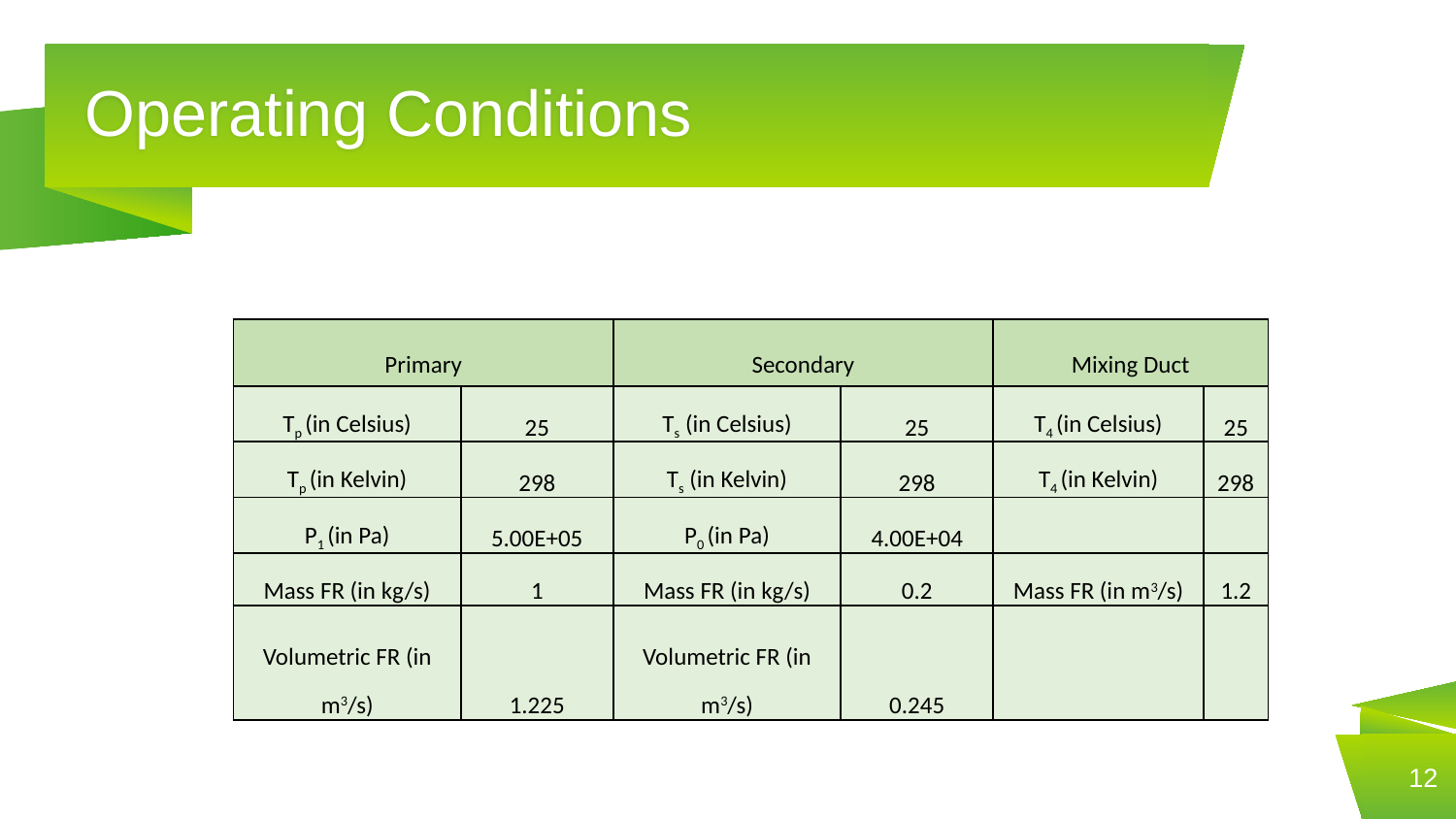

# Operating Conditions

| Primary |  | Secondary |  | Mixing Duct |  |
| --- | --- | --- | --- | --- | --- |
| Tp (in Celsius) | 25 | Ts (in Celsius) | 25 | T4 (in Celsius) | 25 |
| Tp (in Kelvin) | 298 | Ts (in Kelvin) | 298 | T4 (in Kelvin) | 298 |
| P1 (in Pa) | 5.00E+05 | P0 (in Pa) | 4.00E+04 |  |  |
| Mass FR (in kg/s) | 1 | Mass FR (in kg/s) | 0.2 | Mass FR (in m3/s) | 1.2 |
| Volumetric FR (in m3/s) | 1.225 | Volumetric FR (in m3/s) | 0.245 |  |  |
12